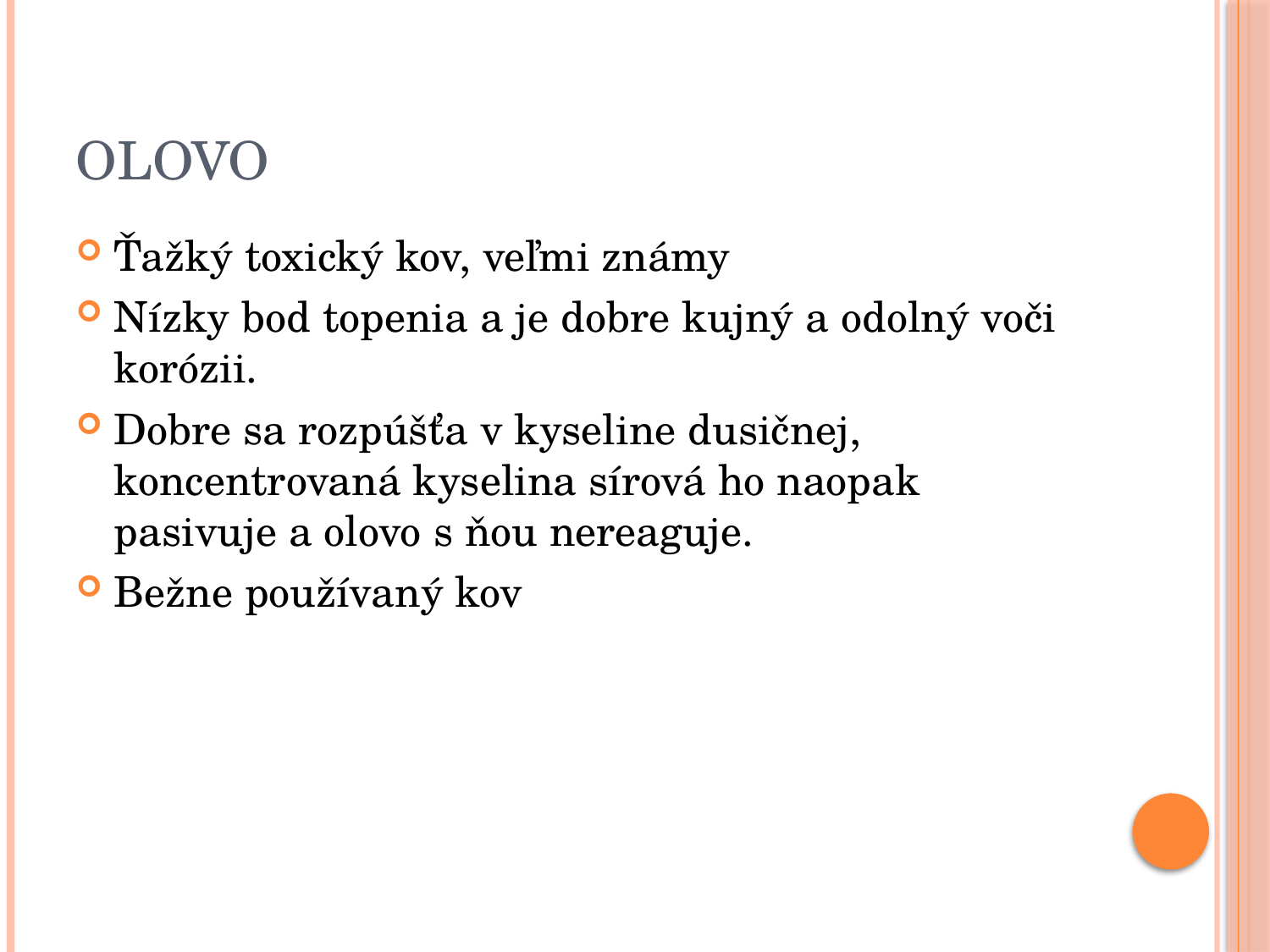

# Olovo
Ťažký toxický kov, veľmi známy
Nízky bod topenia a je dobre kujný a odolný voči korózii.
Dobre sa rozpúšťa v kyseline dusičnej, koncentrovaná kyselina sírová ho naopak pasivuje a olovo s ňou nereaguje.
Bežne používaný kov